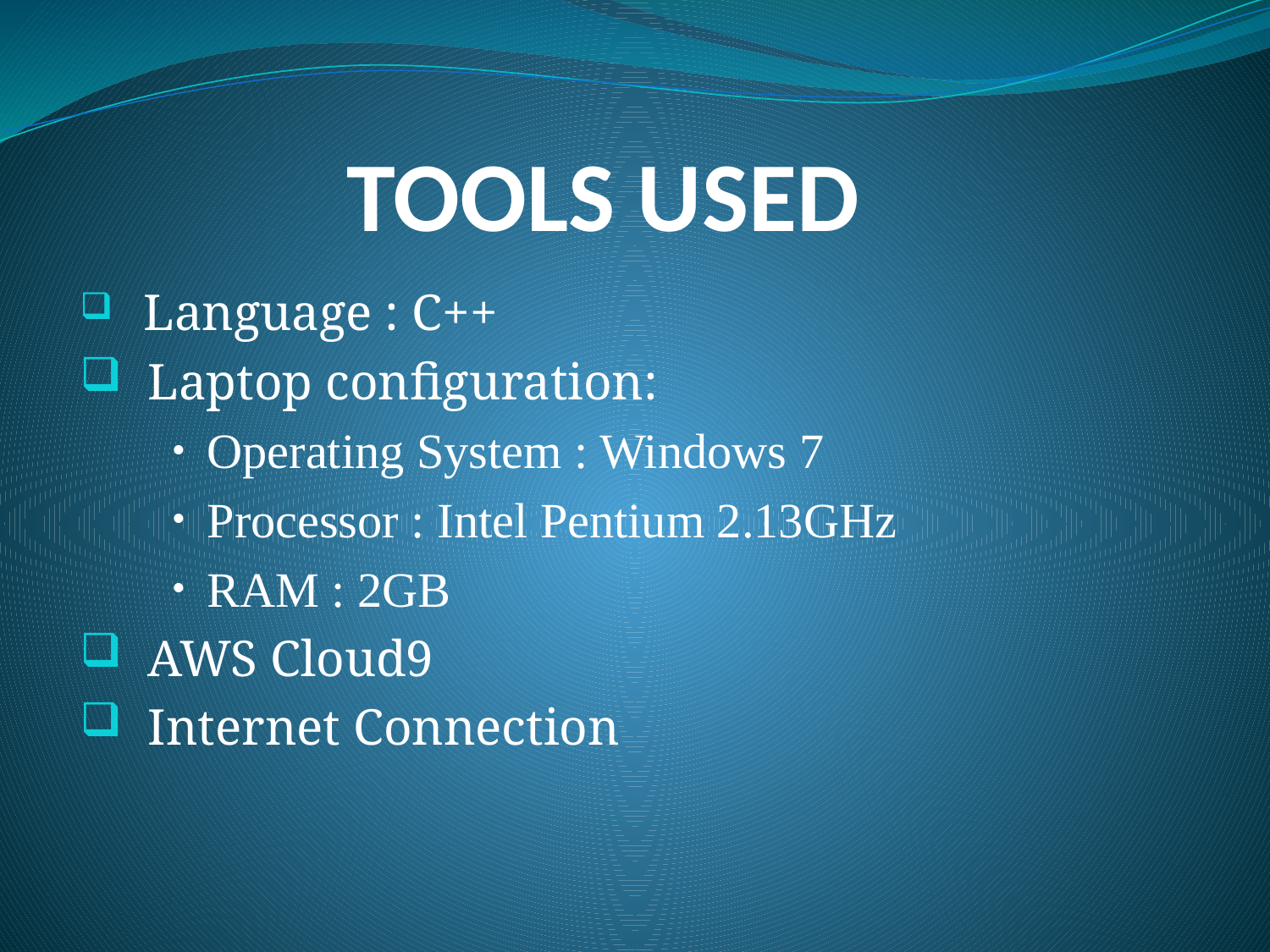

# TOOLS USED
   Language : C++
  Laptop configuration:
Operating System : Windows 7
Processor : Intel Pentium 2.13GHz
RAM : 2GB
  AWS Cloud9
  Internet Connection